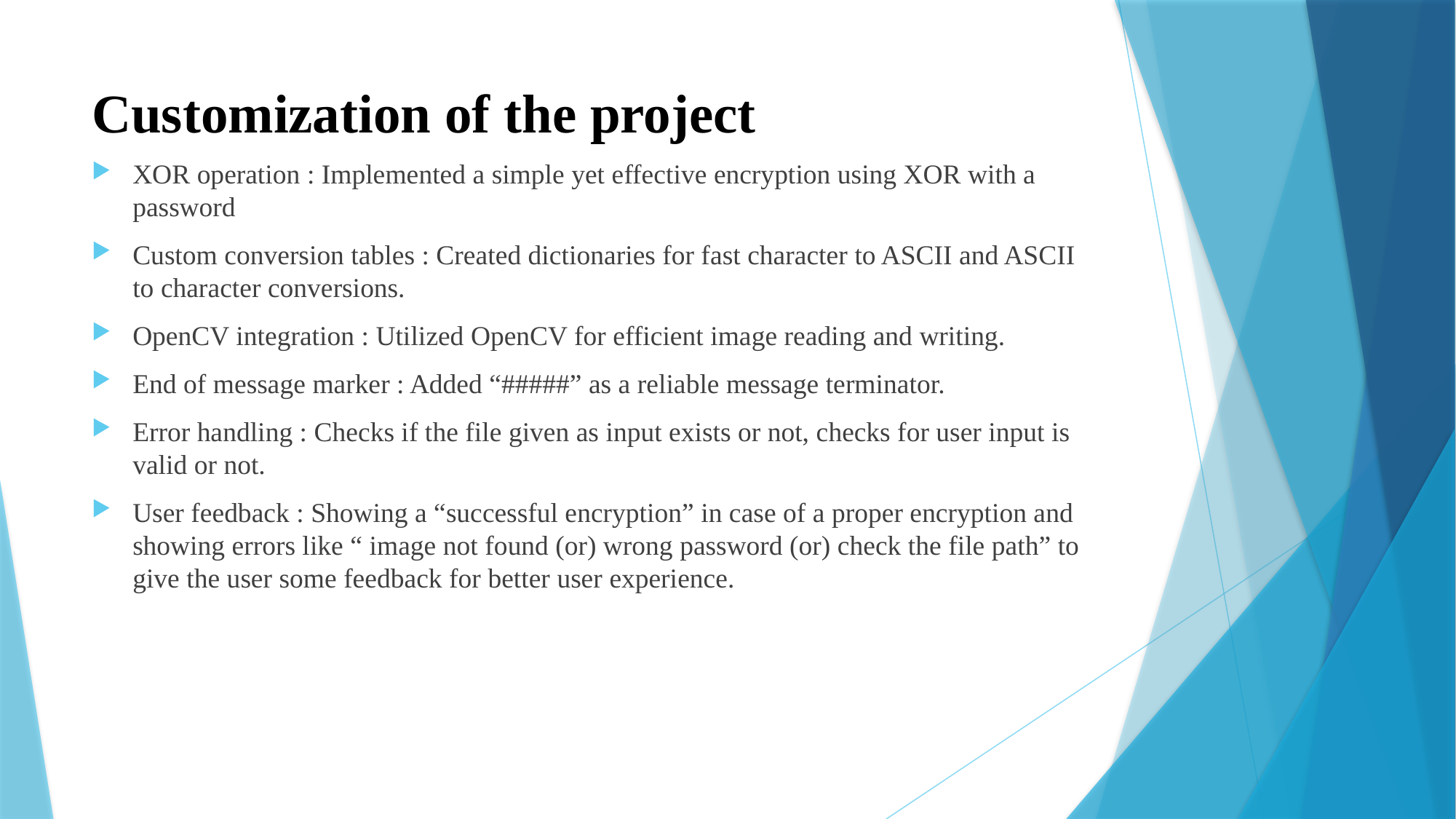

# Customization of the project
XOR operation : Implemented a simple yet effective encryption using XOR with a password
Custom conversion tables : Created dictionaries for fast character to ASCII and ASCII to character conversions.
OpenCV integration : Utilized OpenCV for efficient image reading and writing.
End of message marker : Added “#####” as a reliable message terminator.
Error handling : Checks if the file given as input exists or not, checks for user input is valid or not.
User feedback : Showing a “successful encryption” in case of a proper encryption and showing errors like “ image not found (or) wrong password (or) check the file path” to give the user some feedback for better user experience.